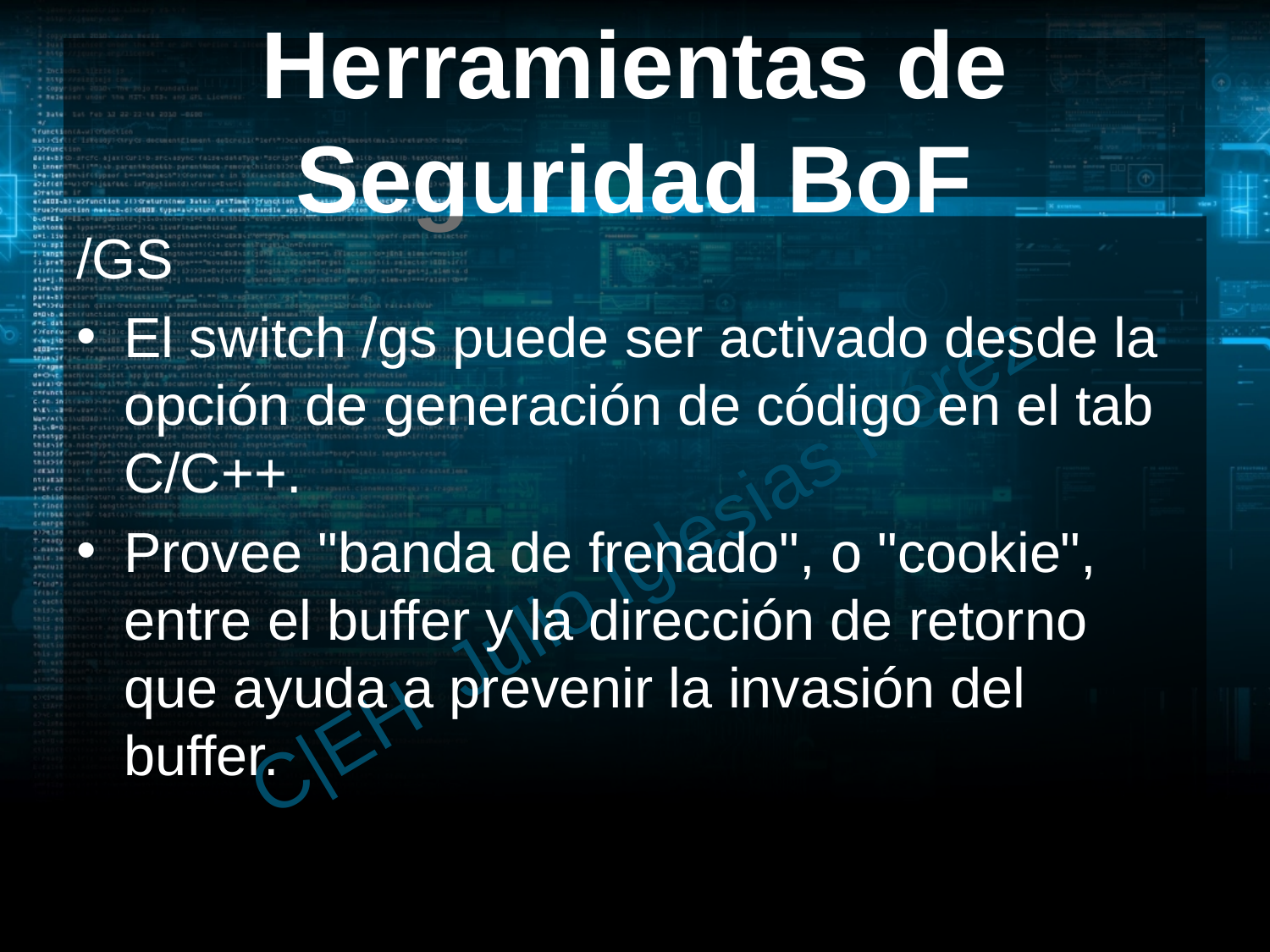

# Herramientas de Seguridad BoF
/GS
El switch /gs puede ser activado desde la opción de generación de código en el tab C/C++.
Provee "banda de frenado", o "cookie", entre el buffer y la dirección de retorno que ayuda a prevenir la invasión del buffer.

C|EH  Julio Iglesias Pérez